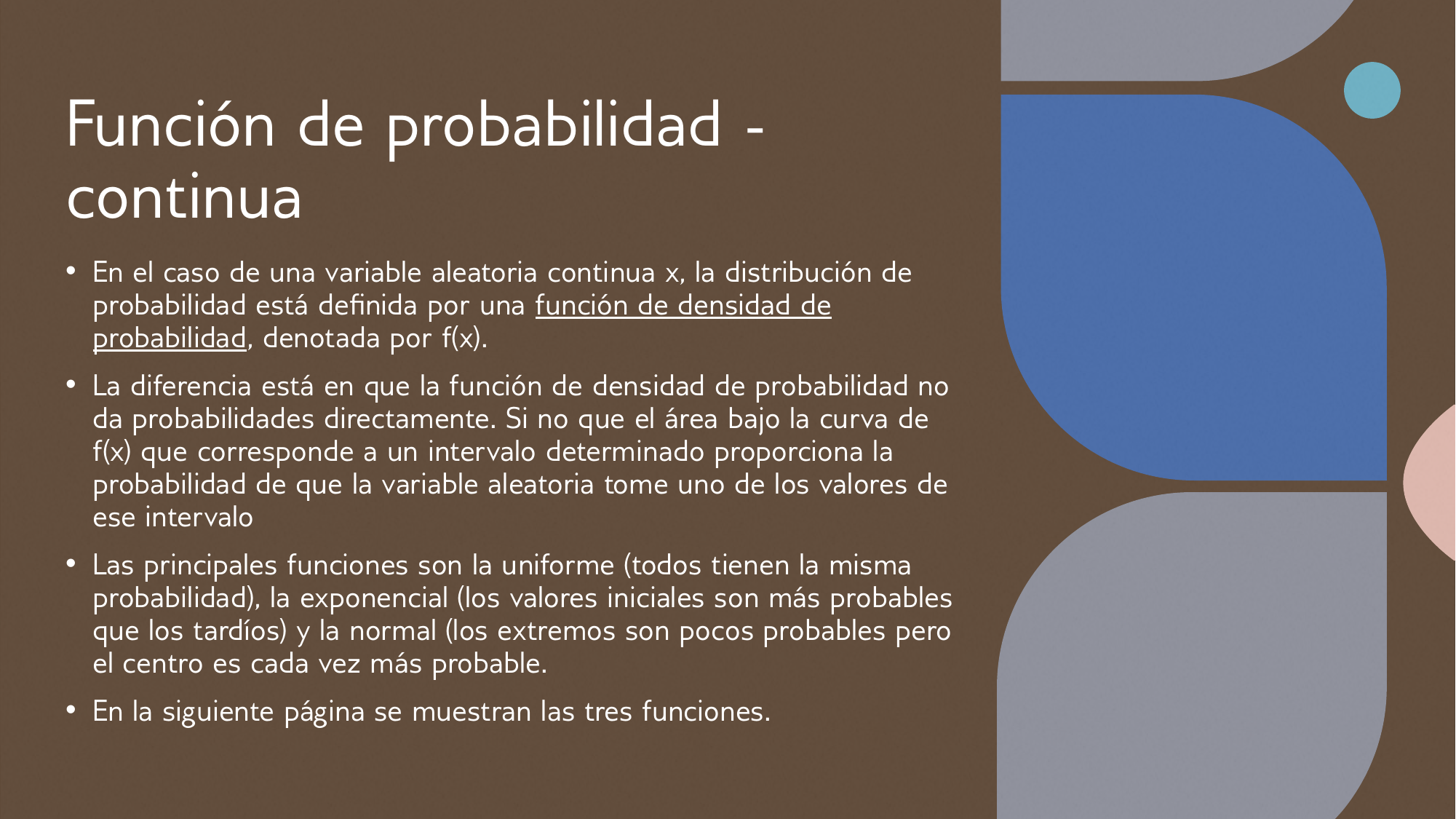

# Función de probabilidad - continua
En el caso de una variable aleatoria continua x, la distribución de probabilidad está definida por una función de densidad de probabilidad, denotada por f(x).
La diferencia está en que la función de densidad de probabilidad no da probabilidades directamente. Si no que el área bajo la curva de f(x) que corresponde a un intervalo determinado proporciona la probabilidad de que la variable aleatoria tome uno de los valores de ese intervalo
Las principales funciones son la uniforme (todos tienen la misma probabilidad), la exponencial (los valores iniciales son más probables que los tardíos) y la normal (los extremos son pocos probables pero el centro es cada vez más probable.
En la siguiente página se muestran las tres funciones.